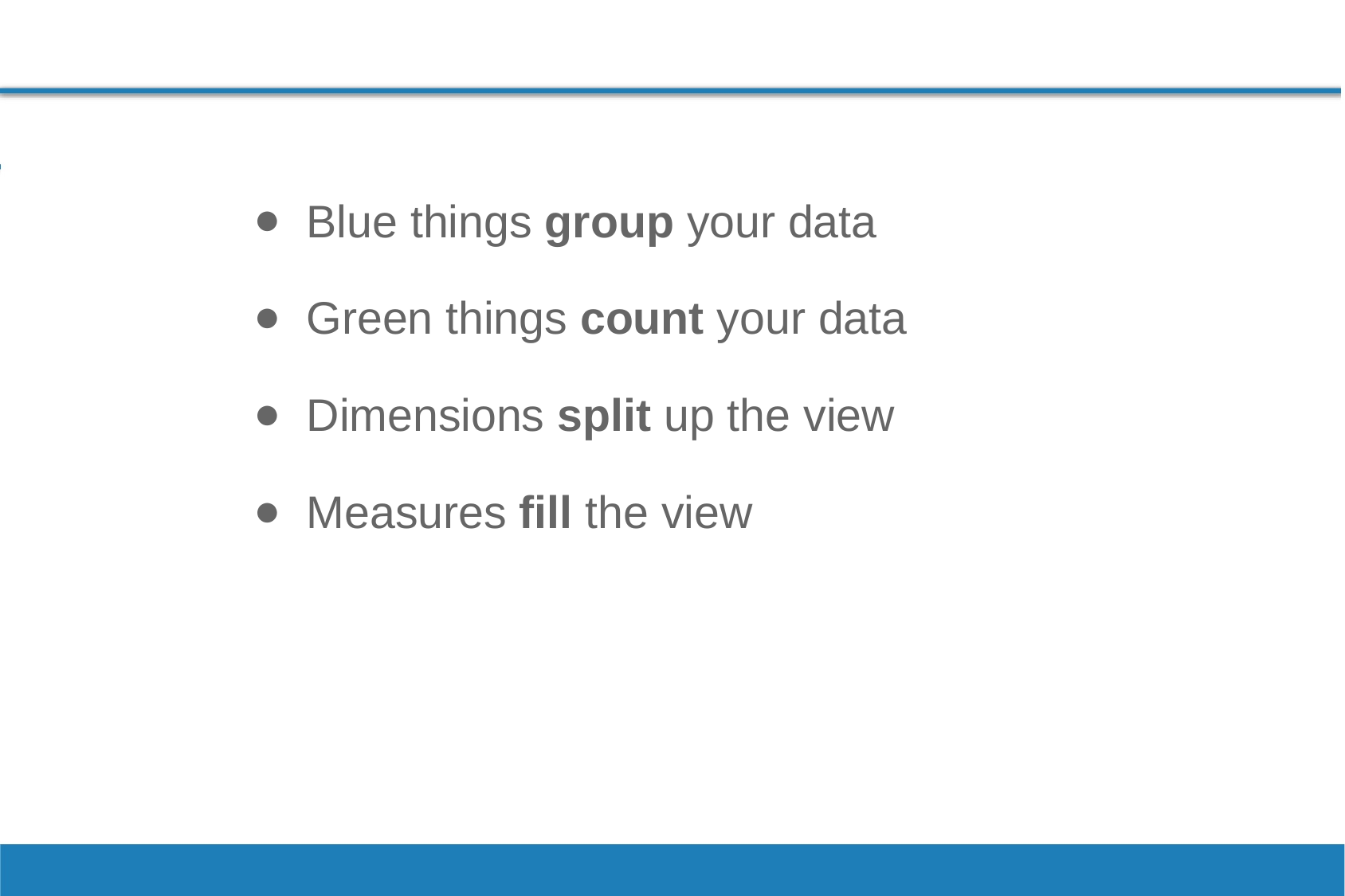

Blue things group your data
Green things count your data
Dimensions split up the view
Measures fill the view